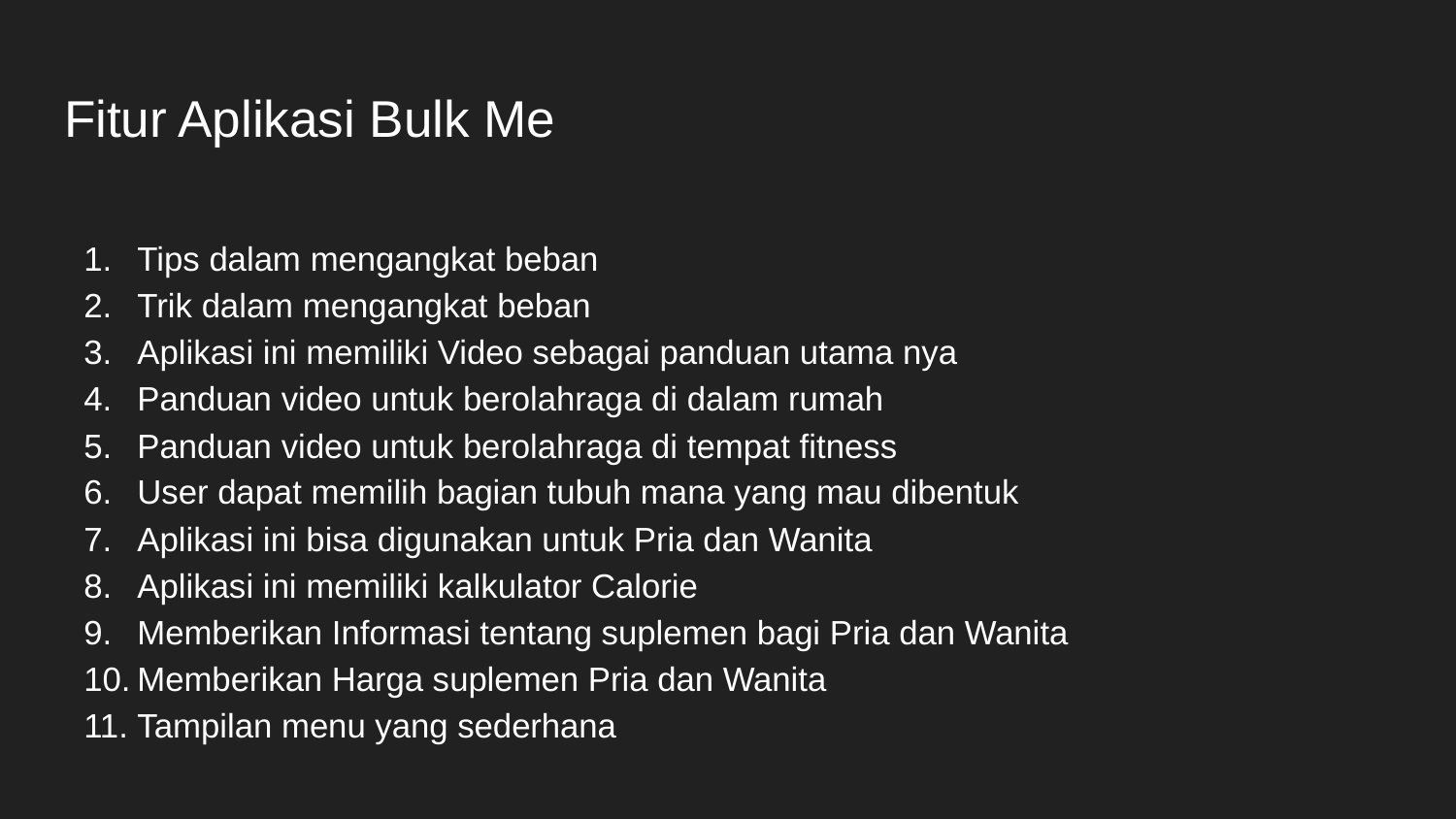

# Fitur Aplikasi Bulk Me
Tips dalam mengangkat beban
Trik dalam mengangkat beban
Aplikasi ini memiliki Video sebagai panduan utama nya
Panduan video untuk berolahraga di dalam rumah
Panduan video untuk berolahraga di tempat fitness
User dapat memilih bagian tubuh mana yang mau dibentuk
Aplikasi ini bisa digunakan untuk Pria dan Wanita
Aplikasi ini memiliki kalkulator Calorie
Memberikan Informasi tentang suplemen bagi Pria dan Wanita
Memberikan Harga suplemen Pria dan Wanita
Tampilan menu yang sederhana